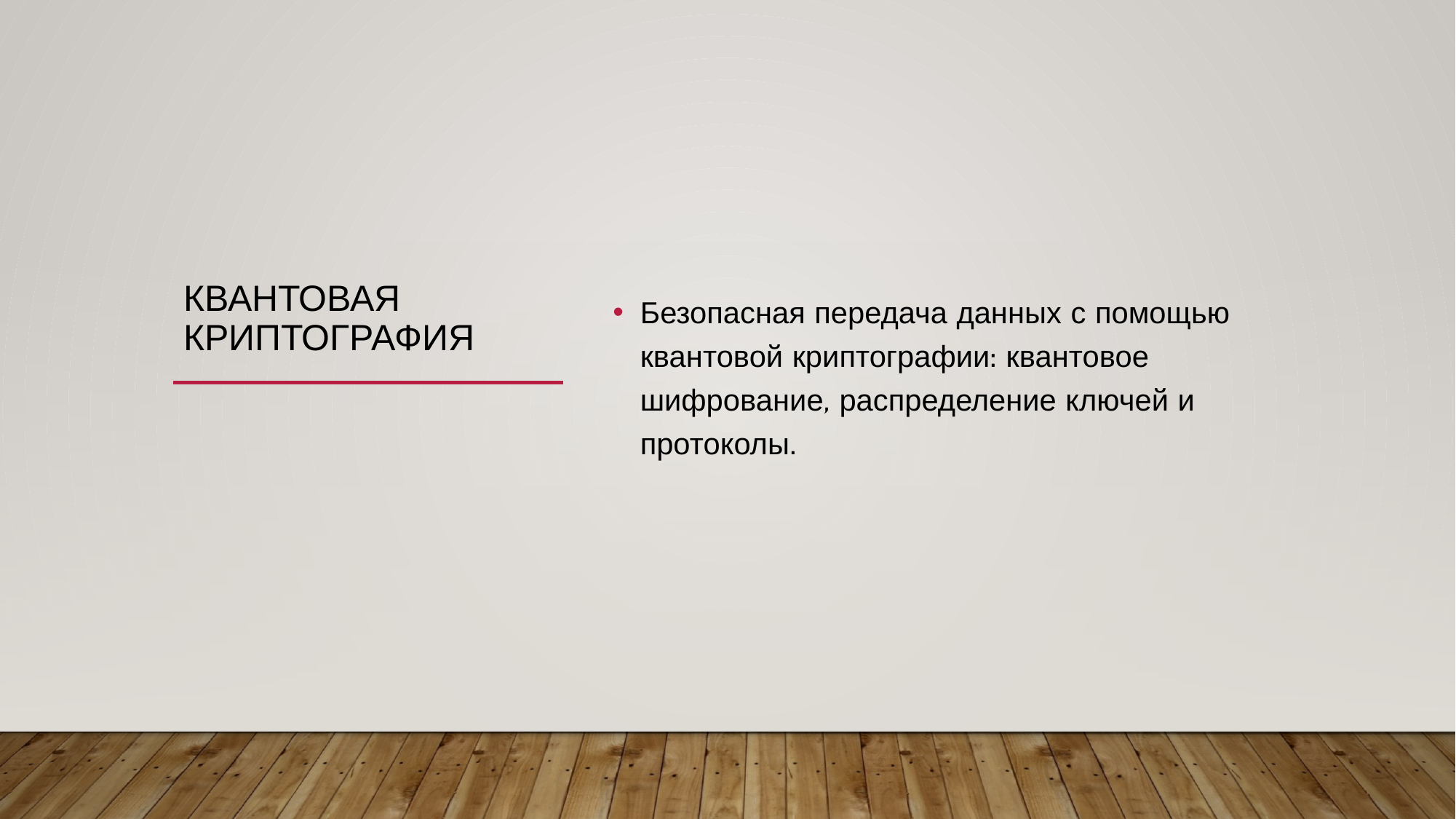

# Квантовая криптография
Безопасная передача данных с помощью квантовой криптографии: квантовое шифрование, распределение ключей и протоколы.